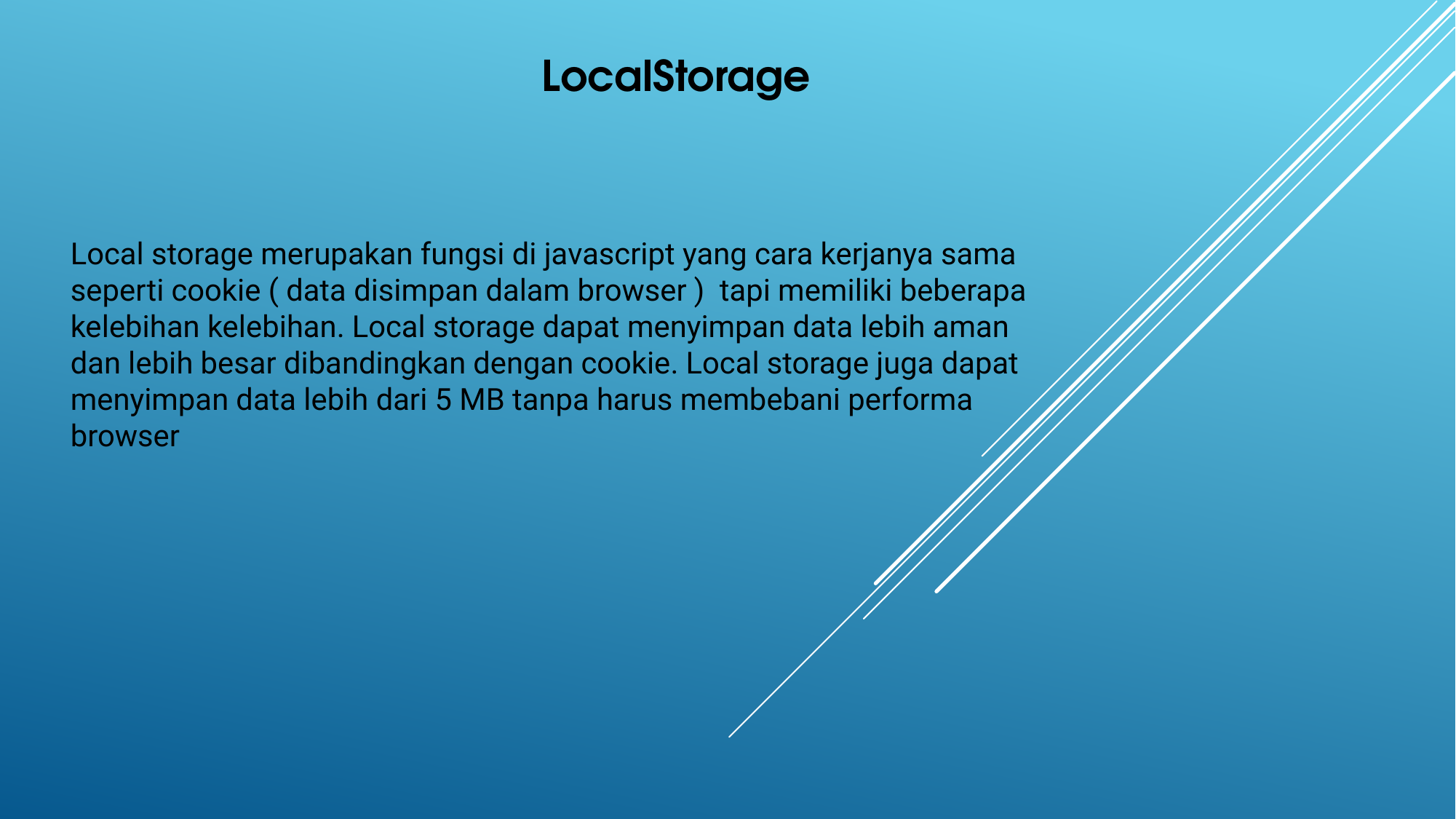

LocalStorage
Local storage merupakan fungsi di javascript yang cara kerjanya sama seperti cookie ( data disimpan dalam browser )  tapi memiliki beberapa kelebihan kelebihan. Local storage dapat menyimpan data lebih aman dan lebih besar dibandingkan dengan cookie. Local storage juga dapat menyimpan data lebih dari 5 MB tanpa harus membebani performa browser